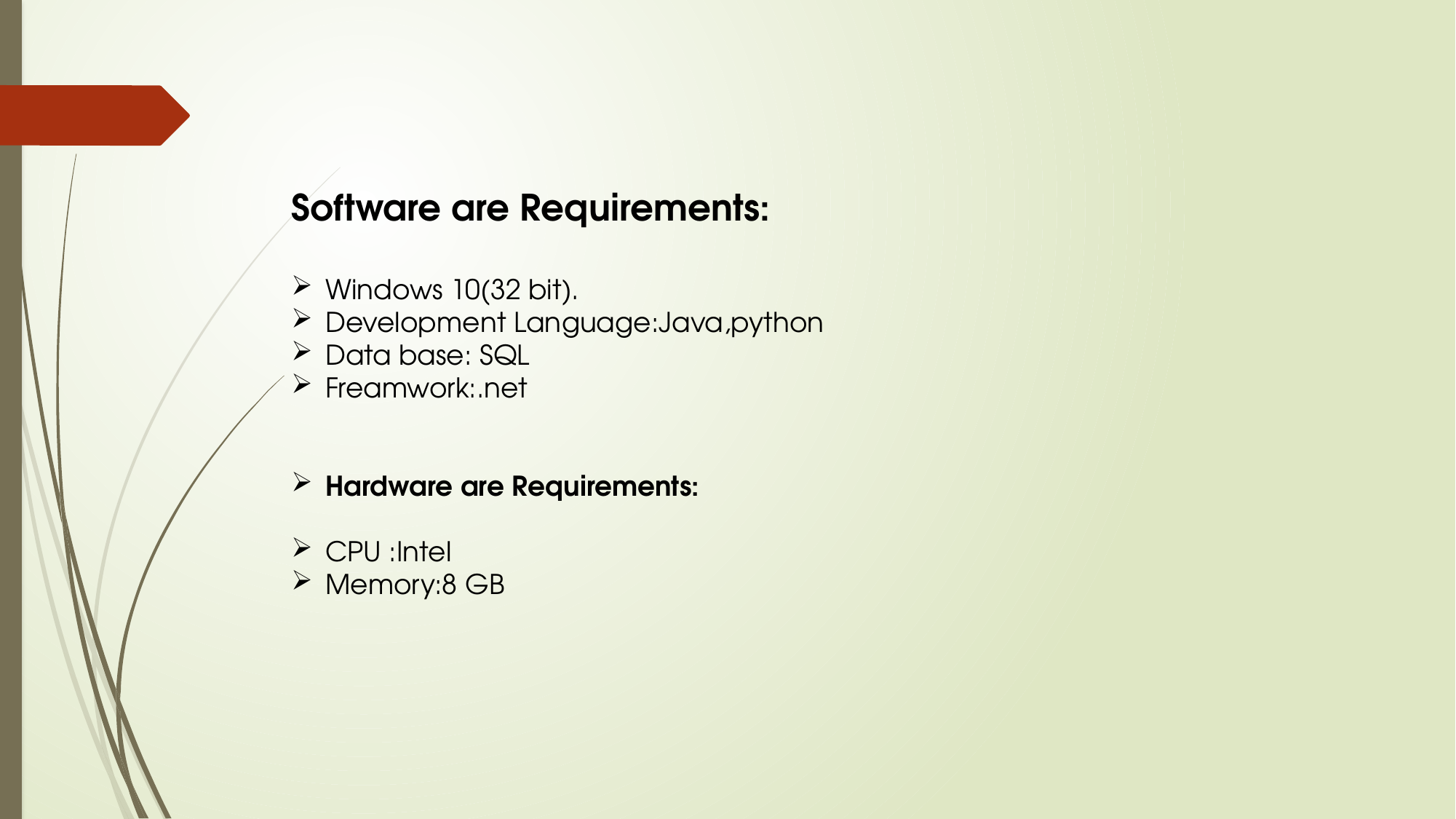

Software are Requirements:

Windows 10(32 bit).
Development Language:Java,python
Data base: SQL
Freamwork:.net

Hardware are Requirements:

CPU :Intel
Memory:8 GB